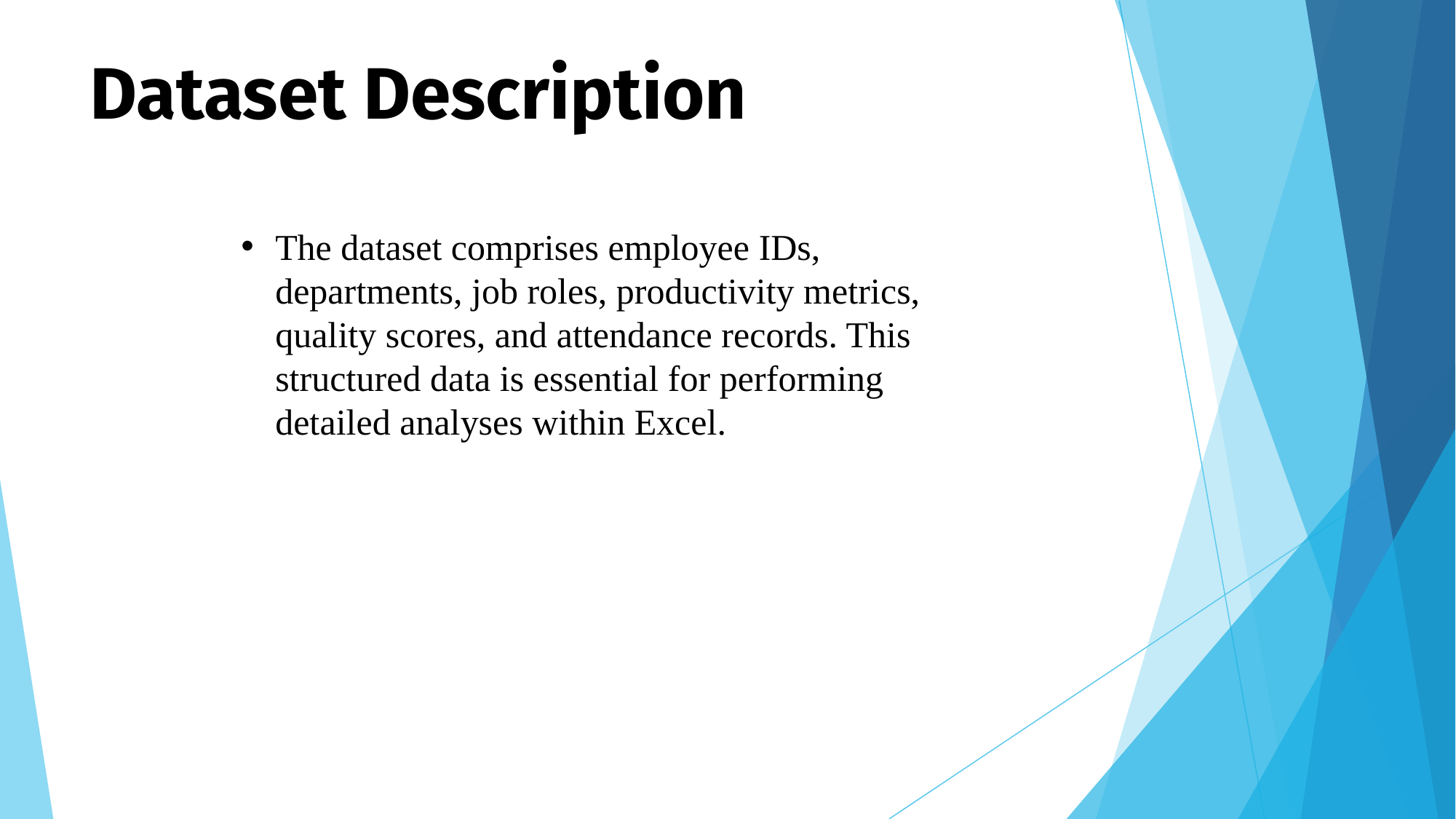

# Dataset Description
The dataset comprises employee IDs, departments, job roles, productivity metrics, quality scores, and attendance records. This structured data is essential for performing detailed analyses within Excel.